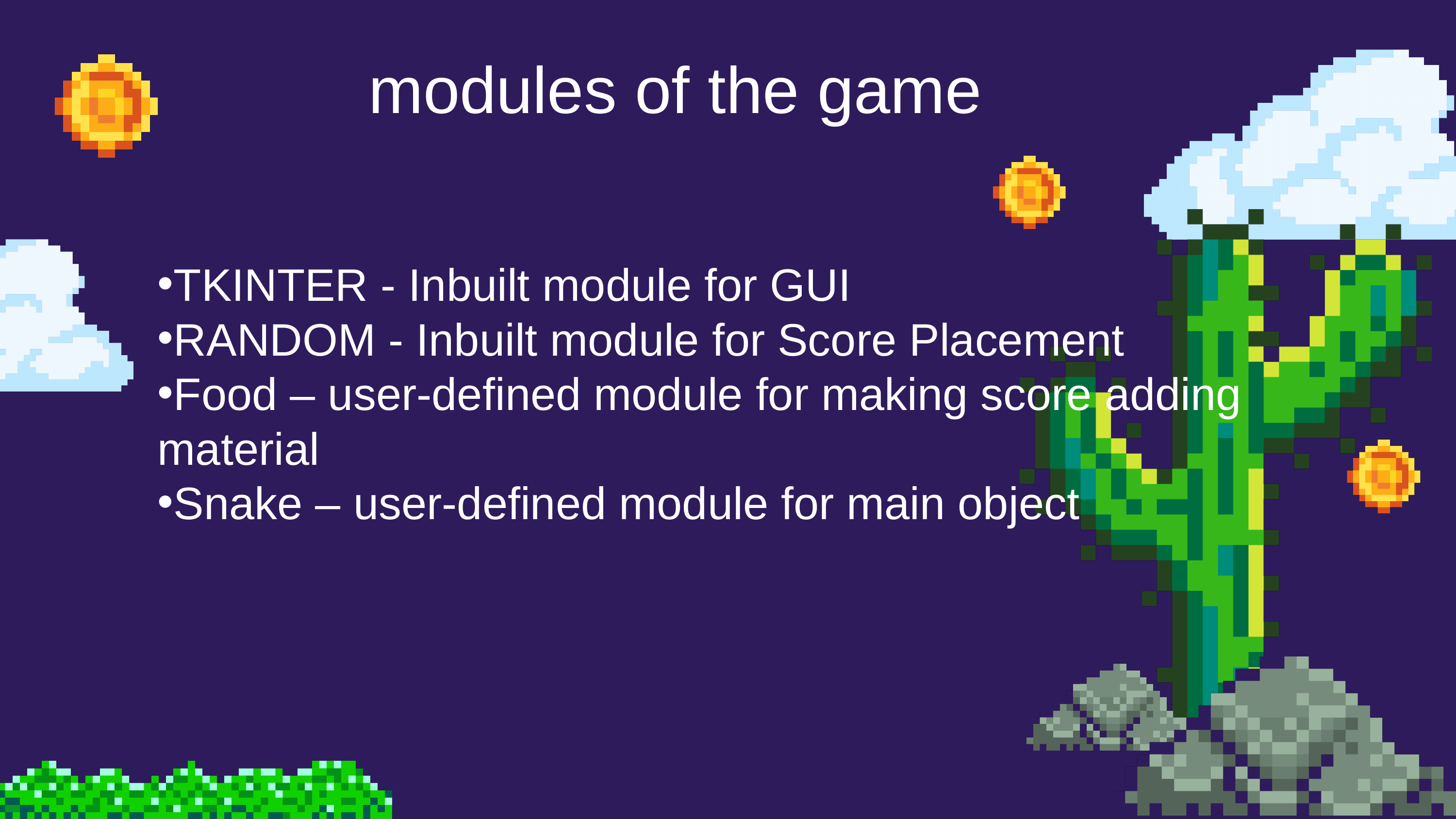

modules of the game

TKINTER - Inbuilt module for GUI
RANDOM - Inbuilt module for Score Placement
Food – user-defined module for making score adding material
Snake – user-defined module for main object